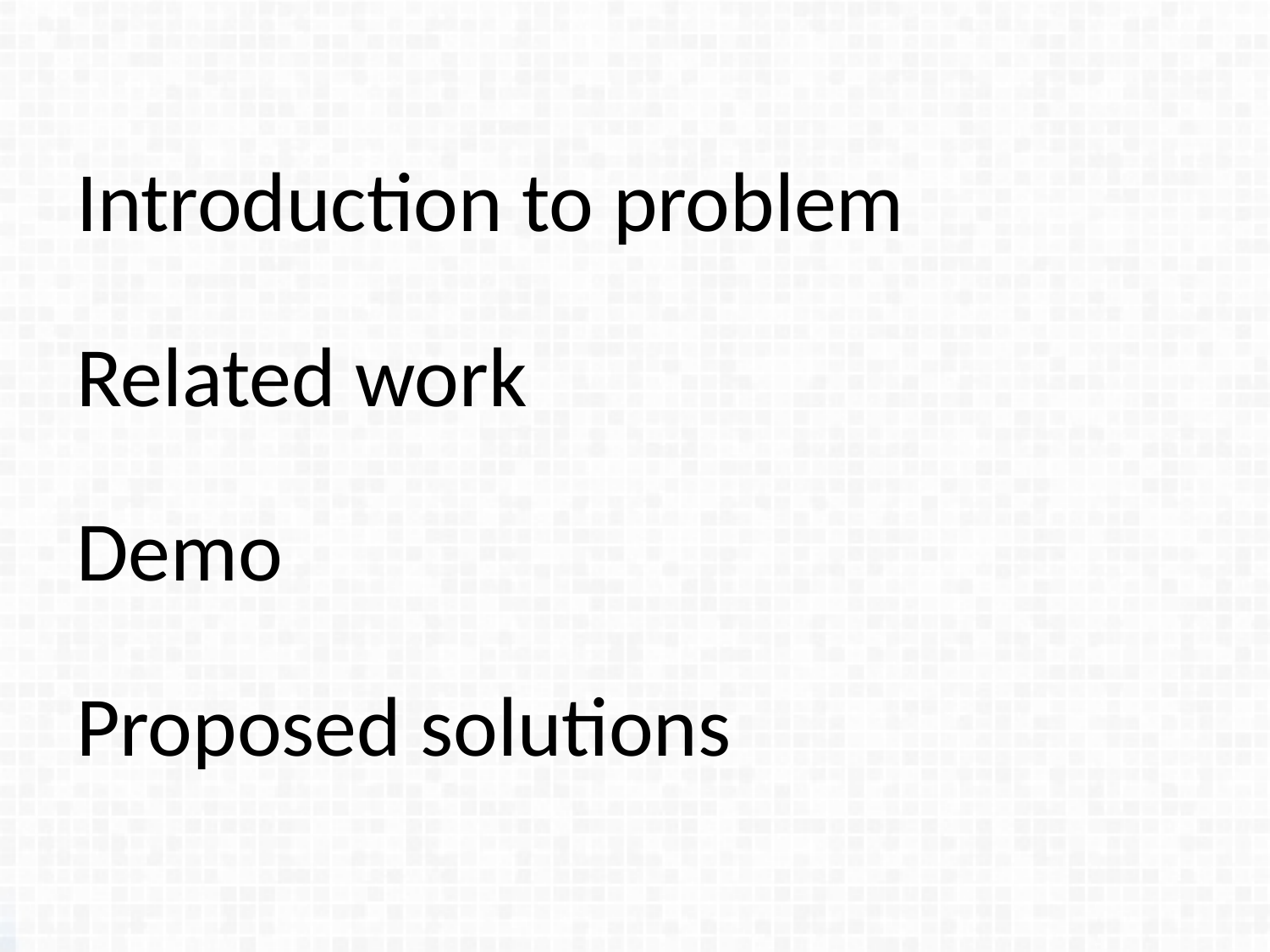

Introduction to problem
Related work
Demo
Proposed solutions